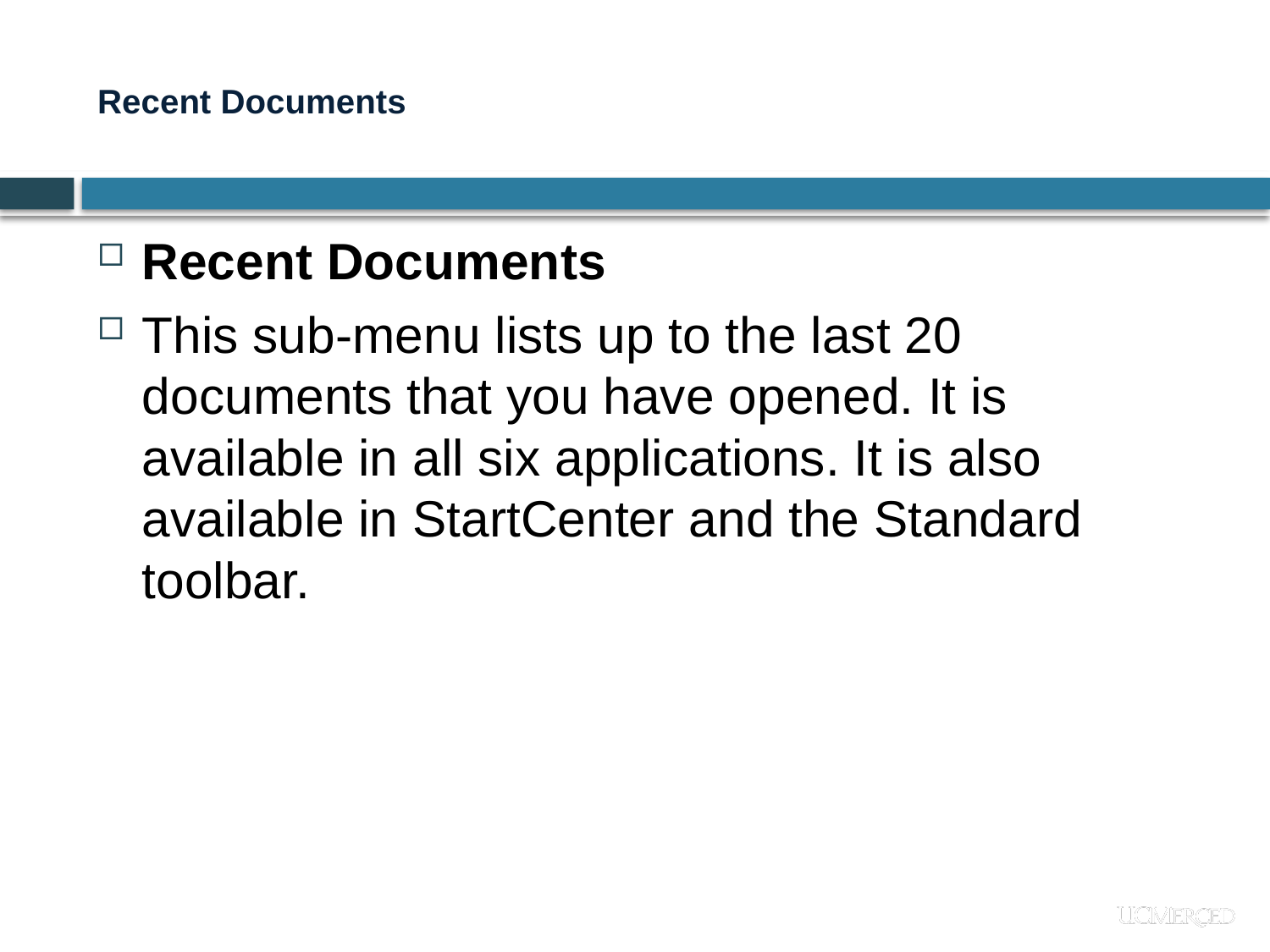

# Recent Documents
Recent Documents
This sub-menu lists up to the last 20 documents that you have opened. It is available in all six applications. It is also available in StartCenter and the Standard toolbar.